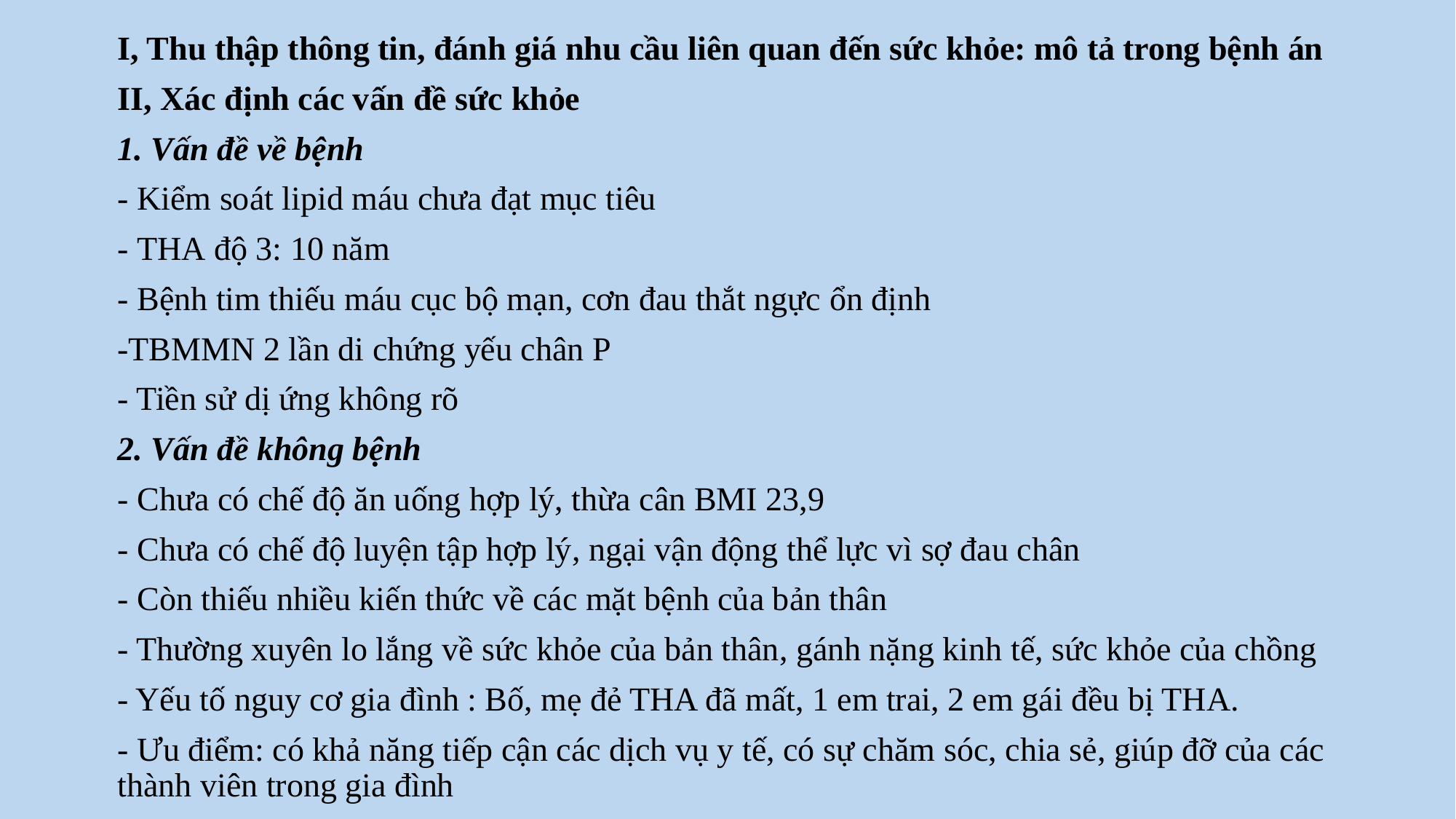

I, Thu thập thông tin, đánh giá nhu cầu liên quan đến sức khỏe: mô tả trong bệnh án
II, Xác định các vấn đề sức khỏe
1. Vấn đề về bệnh
- Kiểm soát lipid máu chưa đạt mục tiêu
- THA độ 3: 10 năm
- Bệnh tim thiếu máu cục bộ mạn, cơn đau thắt ngực ổn định
-TBMMN 2 lần di chứng yếu chân P
- Tiền sử dị ứng không rõ
2. Vấn đề không bệnh
- Chưa có chế độ ăn uống hợp lý, thừa cân BMI 23,9
- Chưa có chế độ luyện tập hợp lý, ngại vận động thể lực vì sợ đau chân
- Còn thiếu nhiều kiến thức về các mặt bệnh của bản thân
- Thường xuyên lo lắng về sức khỏe của bản thân, gánh nặng kinh tế, sức khỏe của chồng
- Yếu tố nguy cơ gia đình : Bố, mẹ đẻ THA đã mất, 1 em trai, 2 em gái đều bị THA.
- Ưu điểm: có khả năng tiếp cận các dịch vụ y tế, có sự chăm sóc, chia sẻ, giúp đỡ của các thành viên trong gia đình